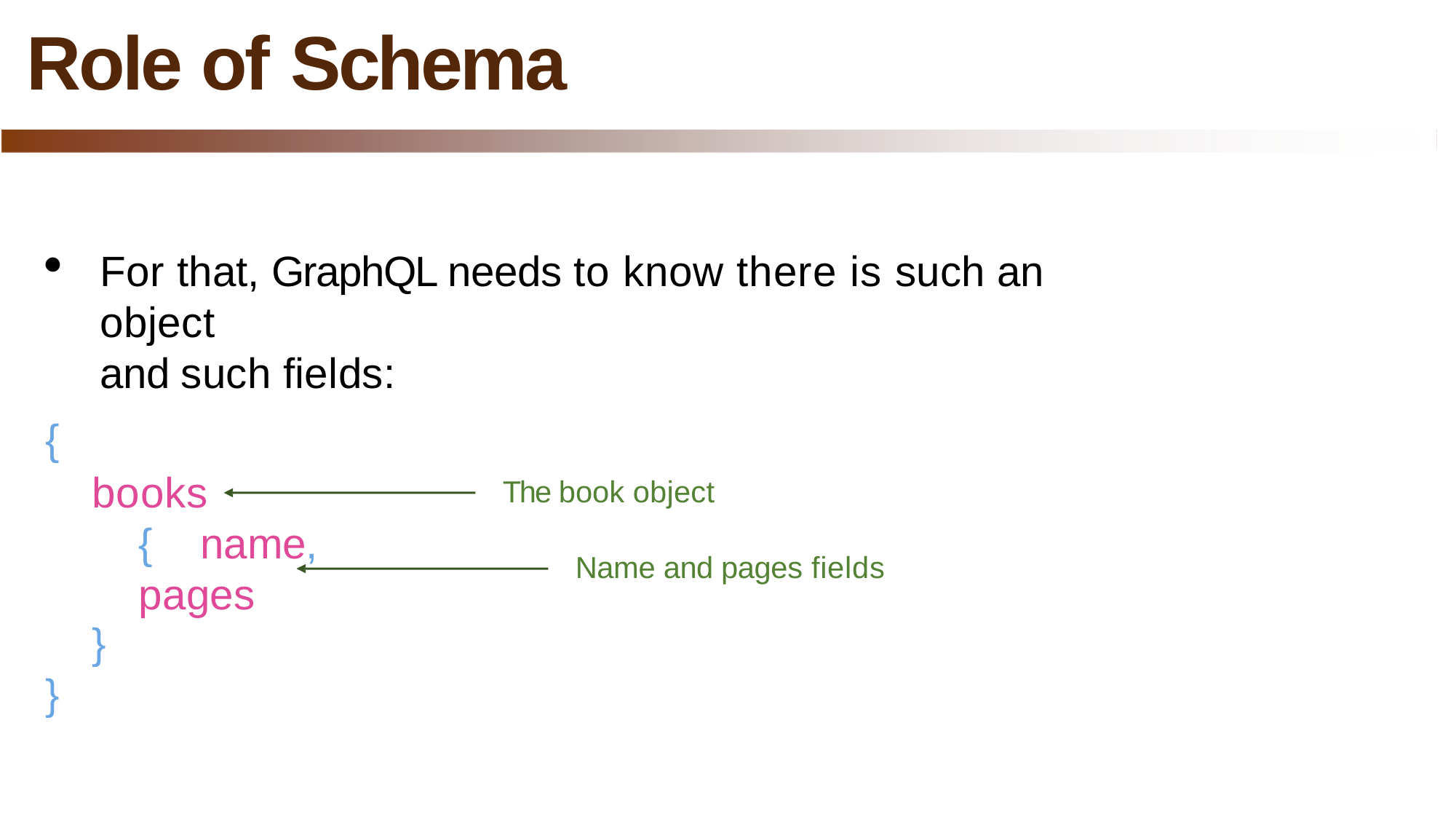

# Role of Schema

For that, GraphQL needs to know there is such an object
and such fields:

books	{  name,  pages
{
The book object

Name and pages fields

}
}